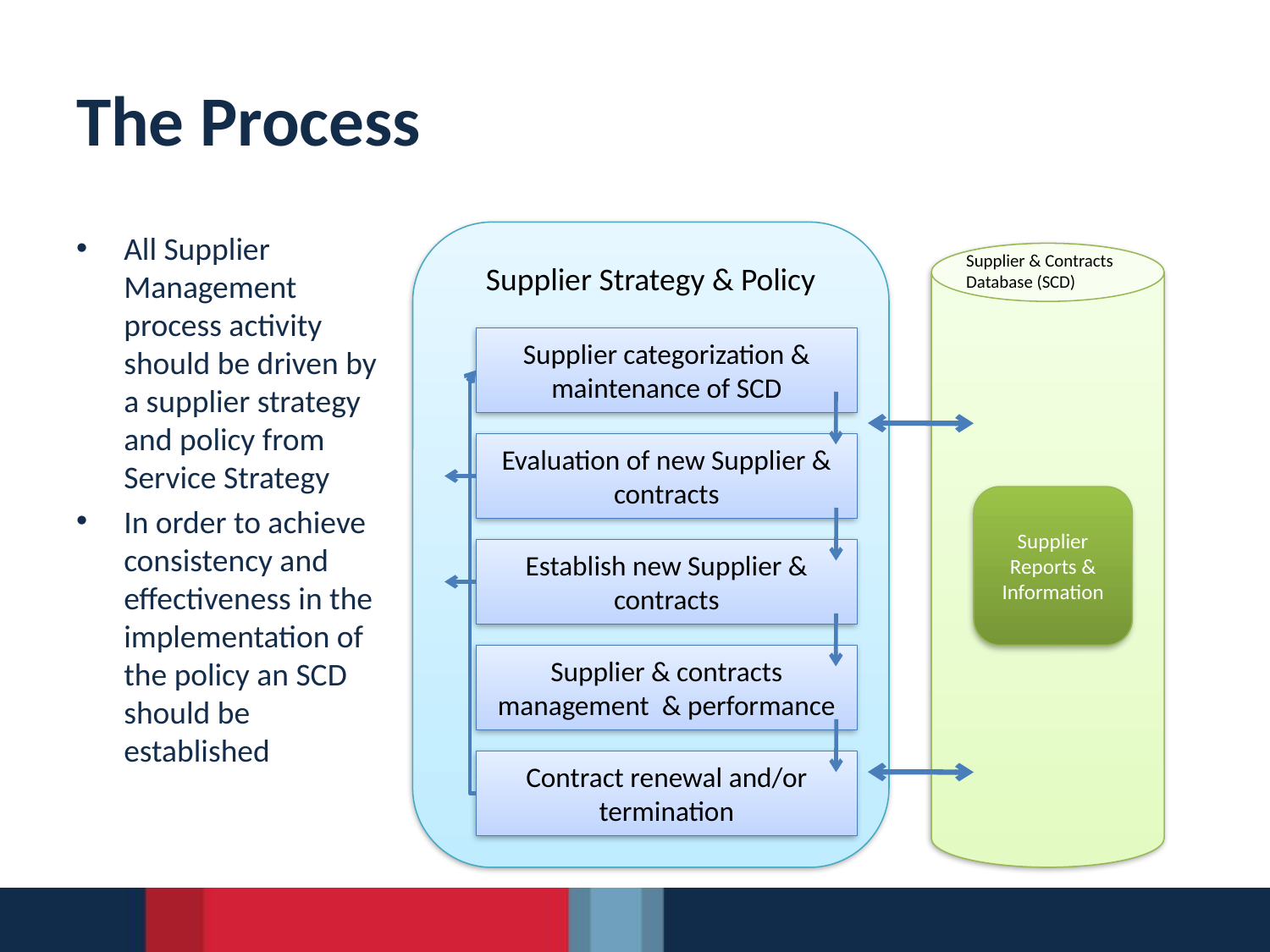

# The Process
All Supplier Management process activity should be driven by a supplier strategy and policy from Service Strategy
In order to achieve consistency and effectiveness in the implementation of the policy an SCD should be established
Supplier Strategy & Policy

Suoo
Supplier & Contracts
Database (SCD)
Supplier categorization & maintenance of SCD
Evaluation of new Supplier & contracts
Supplier Reports & Information
Establish new Supplier & contracts
Supplier & contracts management  & performance
Contract renewal and/or termination